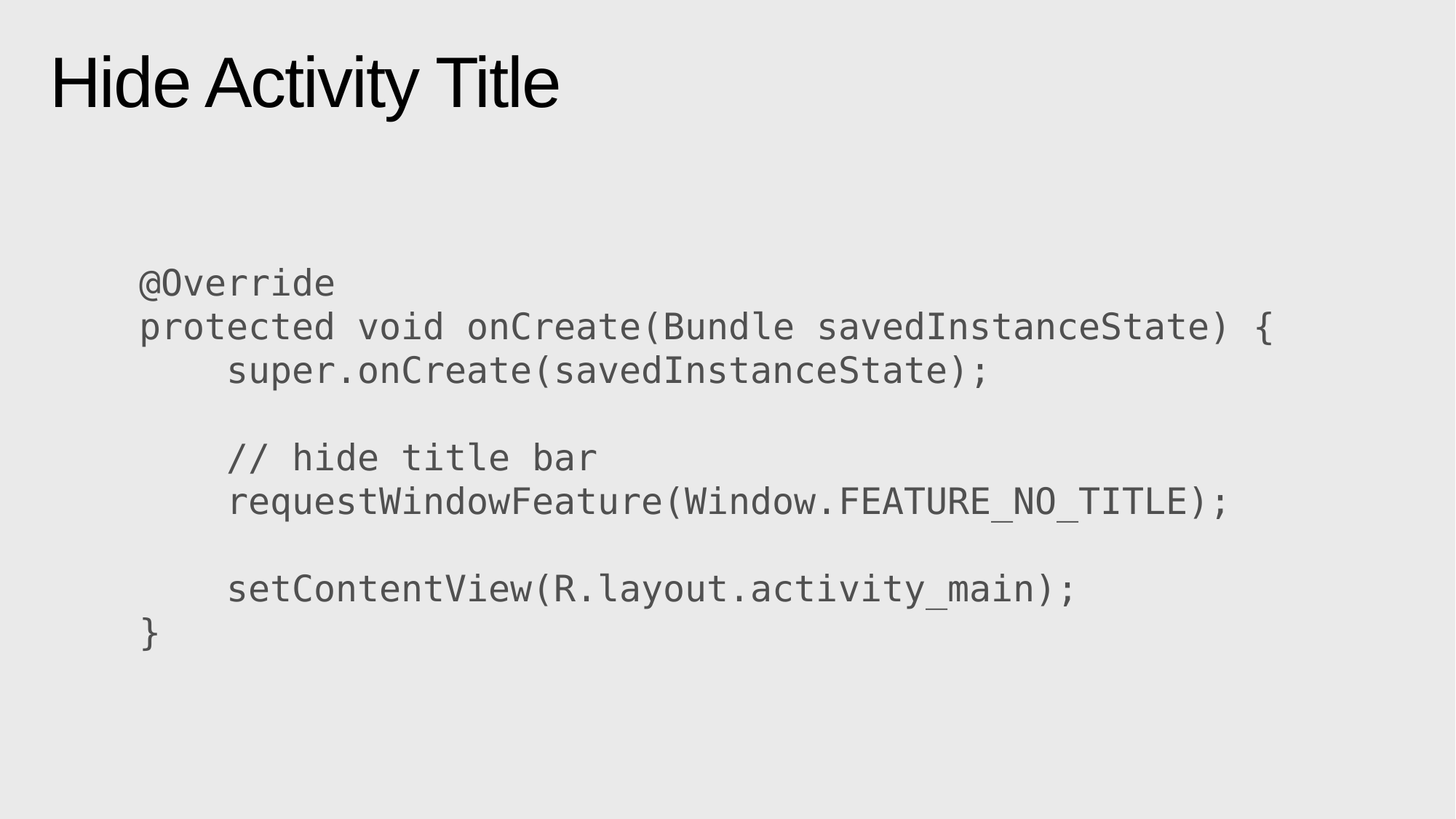

# Hide Activity Title
 @Override
 protected void onCreate(Bundle savedInstanceState) {
     super.onCreate(savedInstanceState);

     // hide title bar
     requestWindowFeature(Window.FEATURE_NO_TITLE);

     setContentView(R.layout.activity_main);
 }